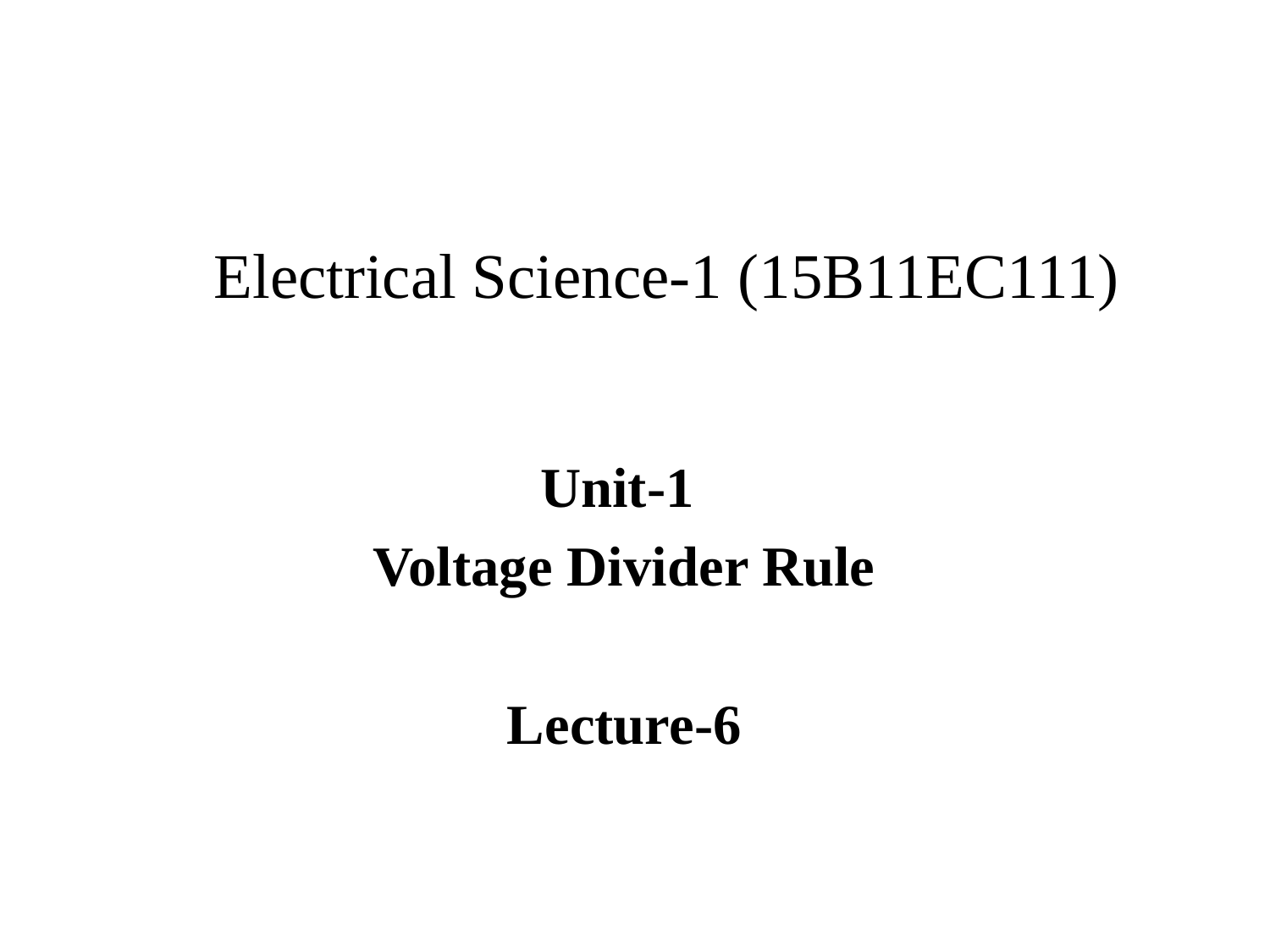

# Electrical Science-1 (15B11EC111)
Unit-1
Voltage Divider Rule

Lecture-6